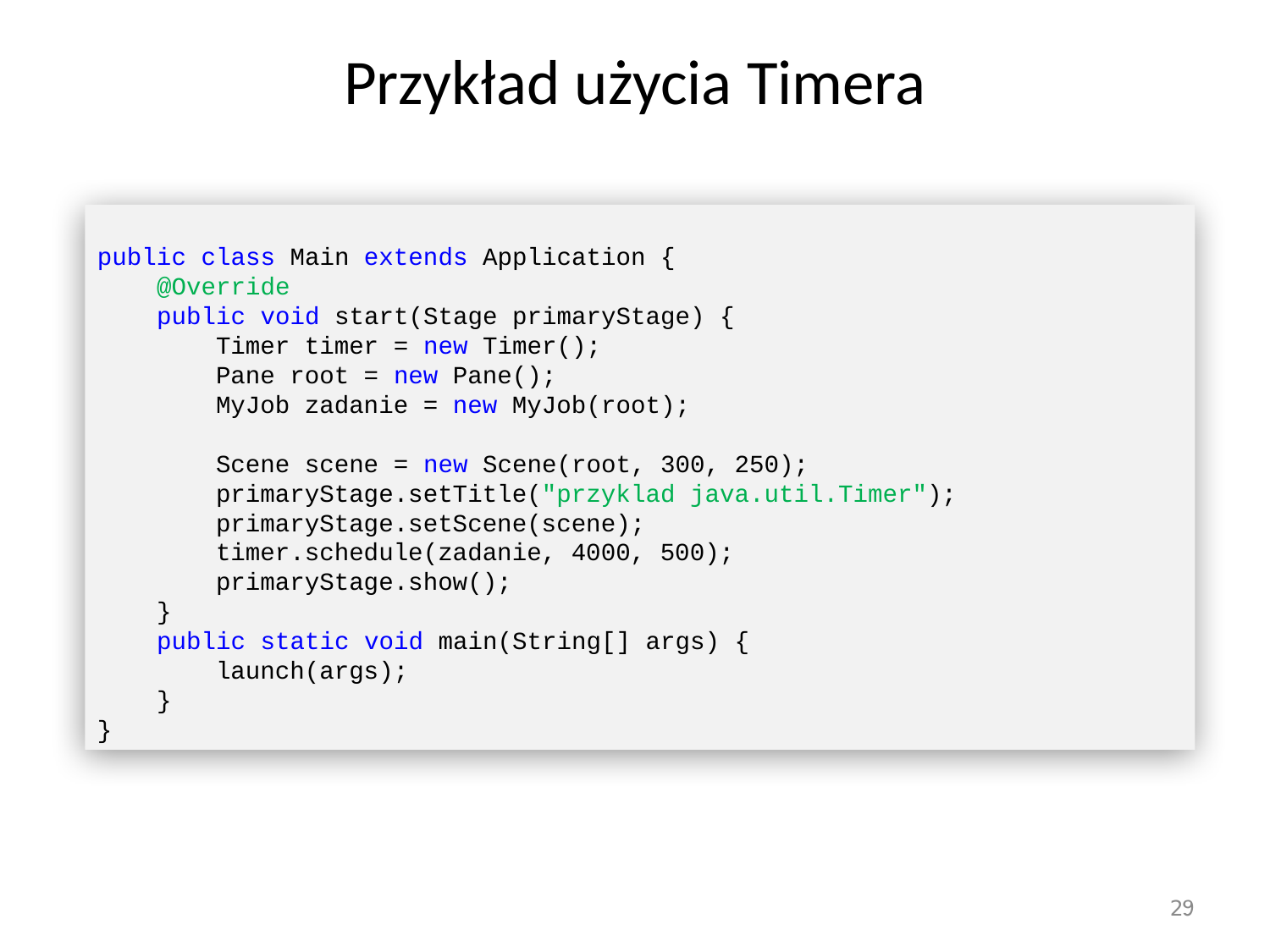

# Przykład użycia Timera

public class Main extends Application {
    @Override
    public void start(Stage primaryStage) {
        Timer timer = new Timer();
        Pane root = new Pane();
        MyJob zadanie = new MyJob(root);

        Scene scene = new Scene(root, 300, 250);
        primaryStage.setTitle("przyklad java.util.Timer");
        primaryStage.setScene(scene);
        timer.schedule(zadanie, 4000, 500);
        primaryStage.show();
    }
    public static void main(String[] args) {
        launch(args);
    }
}

29